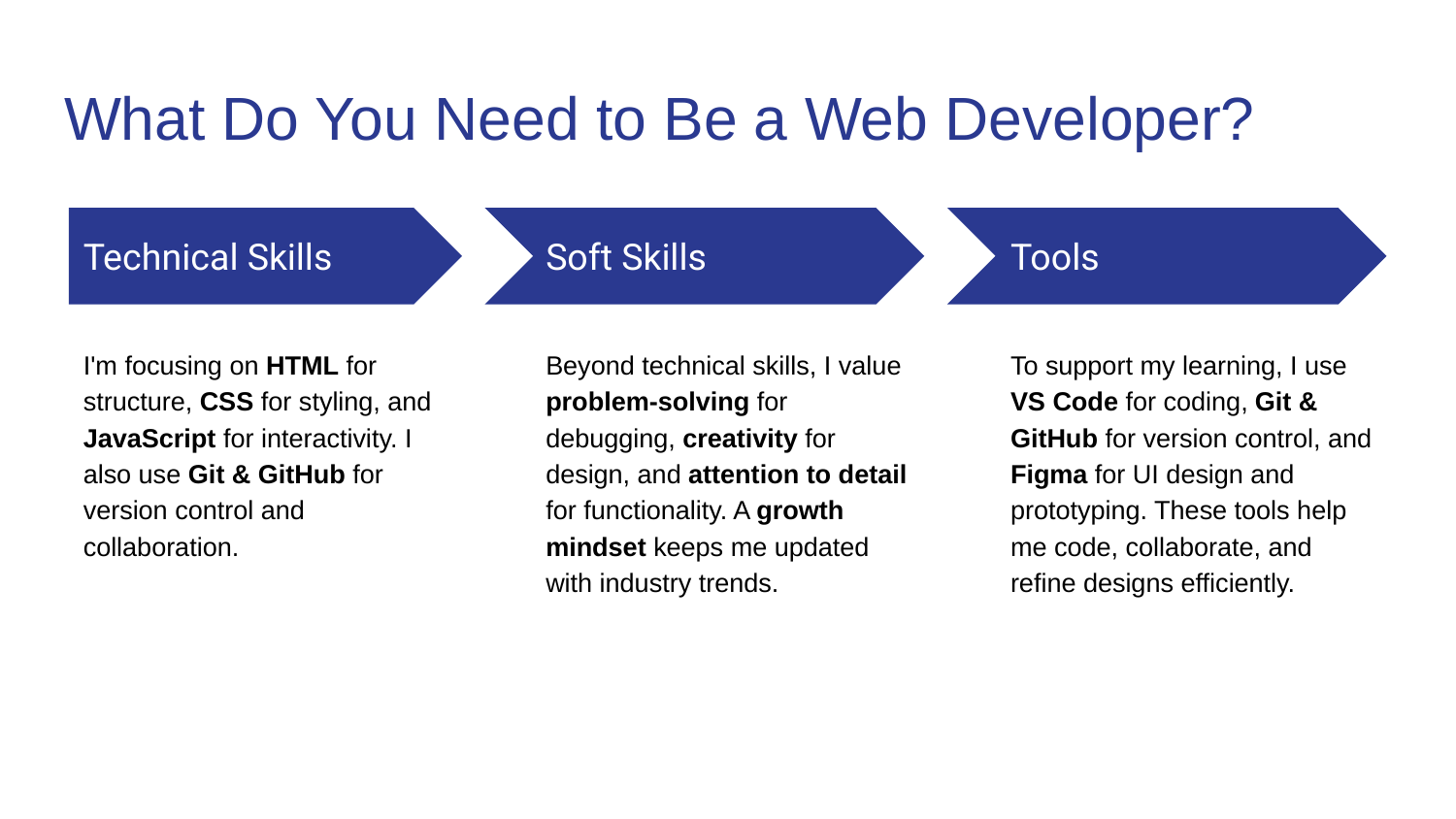

# What Do You Need to Be a Web Developer?

Technical Skills
Soft Skills
Tools
I'm focusing on HTML for structure, CSS for styling, and JavaScript for interactivity. I also use Git & GitHub for version control and collaboration.

Beyond technical skills, I value problem-solving for debugging, creativity for design, and attention to detail for functionality. A growth mindset keeps me updated with industry trends.
To support my learning, I use VS Code for coding, Git & GitHub for version control, and Figma for UI design and prototyping. These tools help me code, collaborate, and refine designs efficiently.